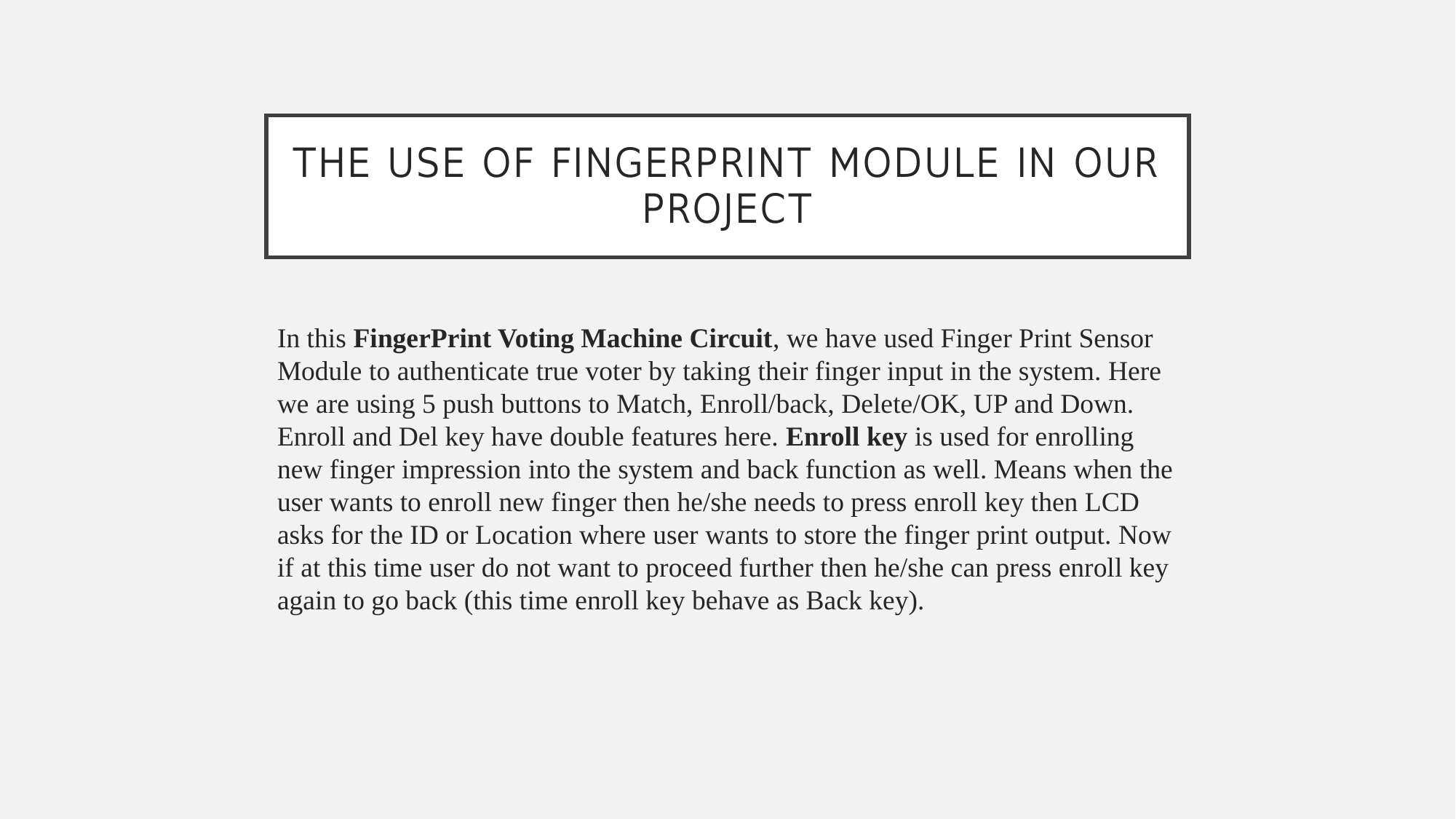

# The use of fingerprint module in our project
In this FingerPrint Voting Machine Circuit, we have used Finger Print Sensor Module to authenticate true voter by taking their finger input in the system. Here we are using 5 push buttons to Match, Enroll/back, Delete/OK, UP and Down. Enroll and Del key have double features here. Enroll key is used for enrolling new finger impression into the system and back function as well. Means when the user wants to enroll new finger then he/she needs to press enroll key then LCD asks for the ID or Location where user wants to store the finger print output. Now if at this time user do not want to proceed further then he/she can press enroll key again to go back (this time enroll key behave as Back key).